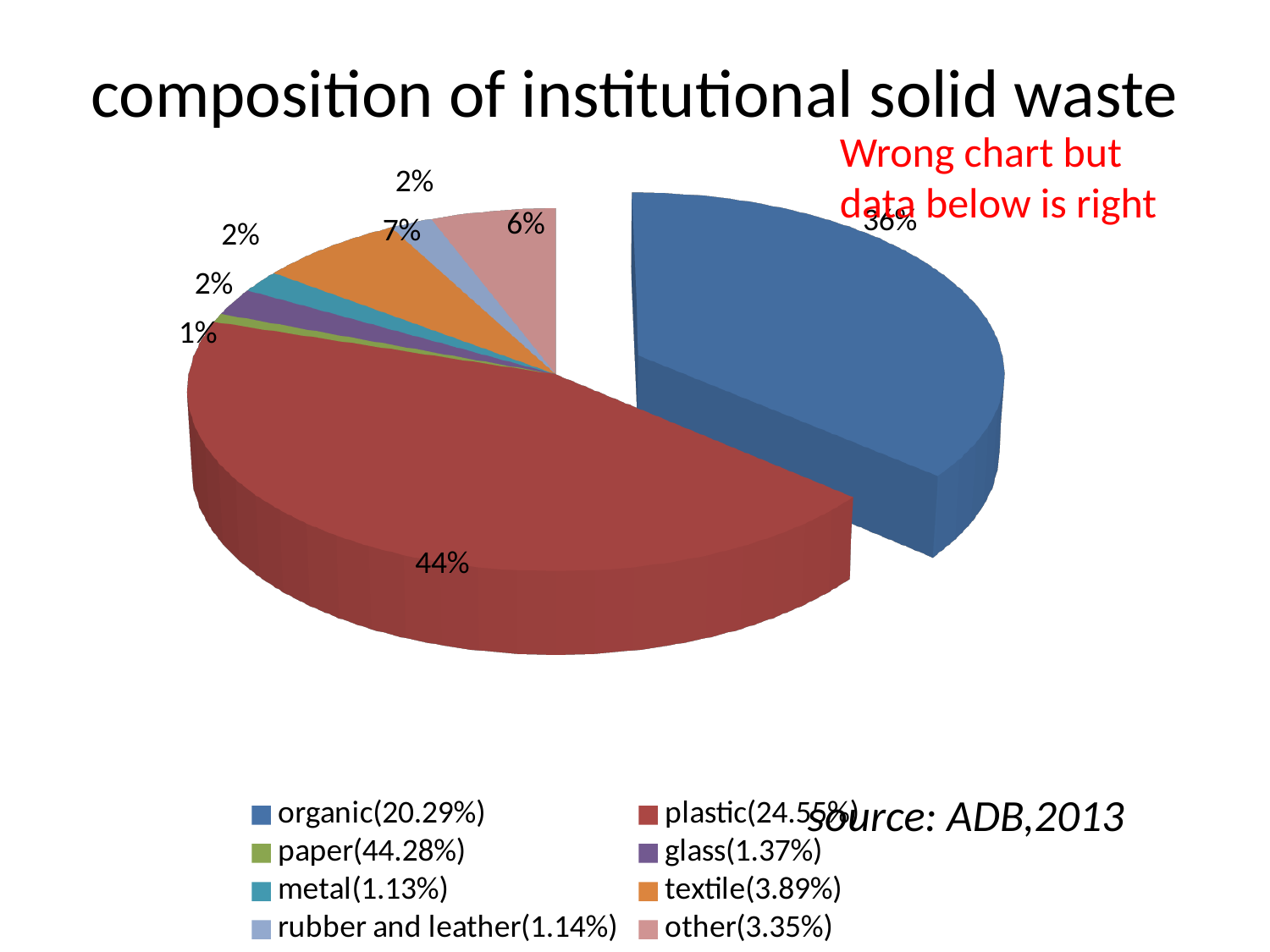

# composition of institutional solid waste

[unsupported chart]

Wrong chart but data below is right

               source: ADB,2013